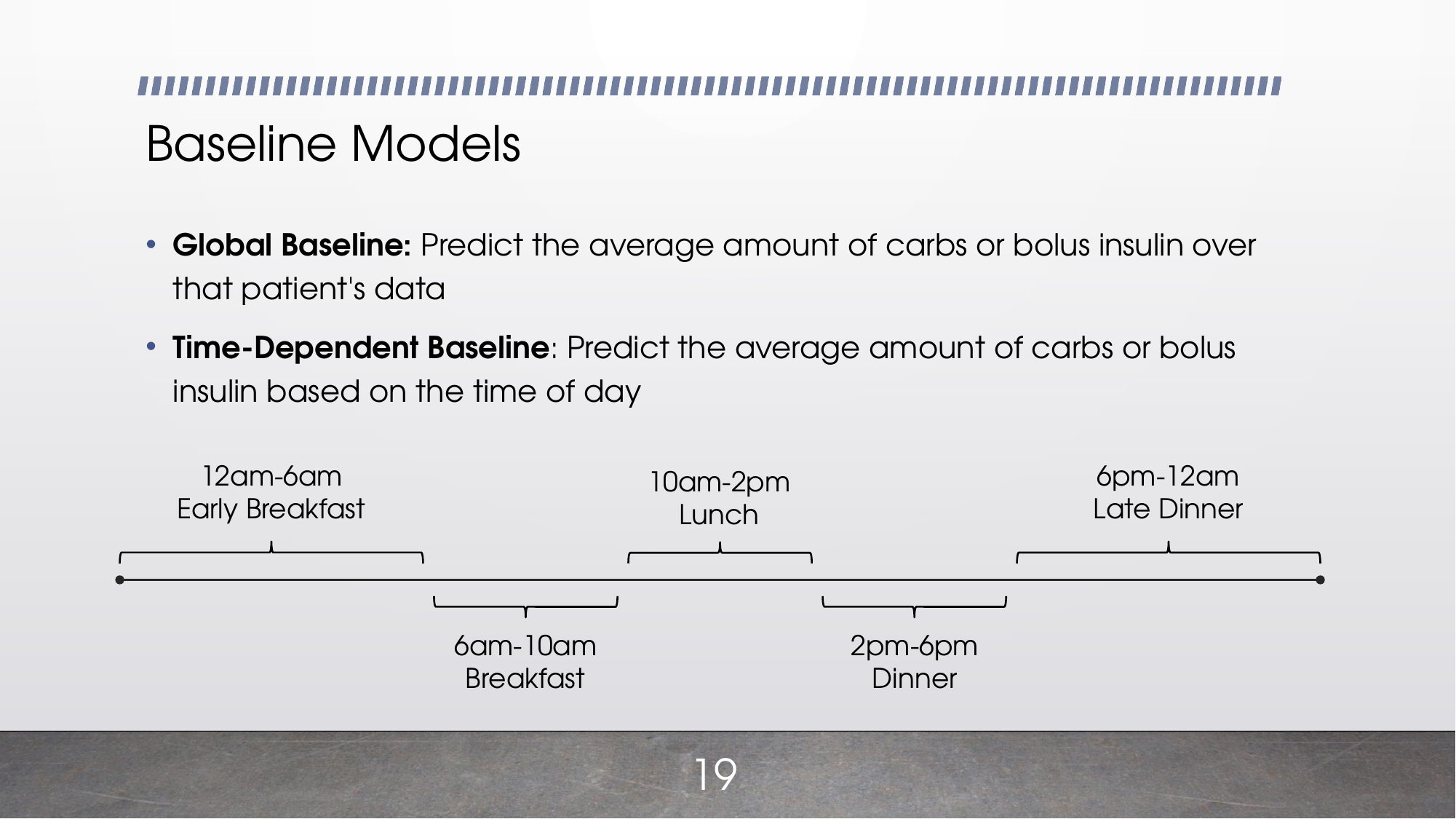

# Baseline Models
Global Baseline: Predict the average amount of carbs or bolus insulin over that patient's data
Time-Dependent Baseline: Predict the average amount of carbs or bolus insulin based on the time of day

12am-6am
Early Breakfast
6pm-12am
Late Dinner
10am-2pm
Lunch

6am-10am
Breakfast
2pm-6pm
Dinner
19